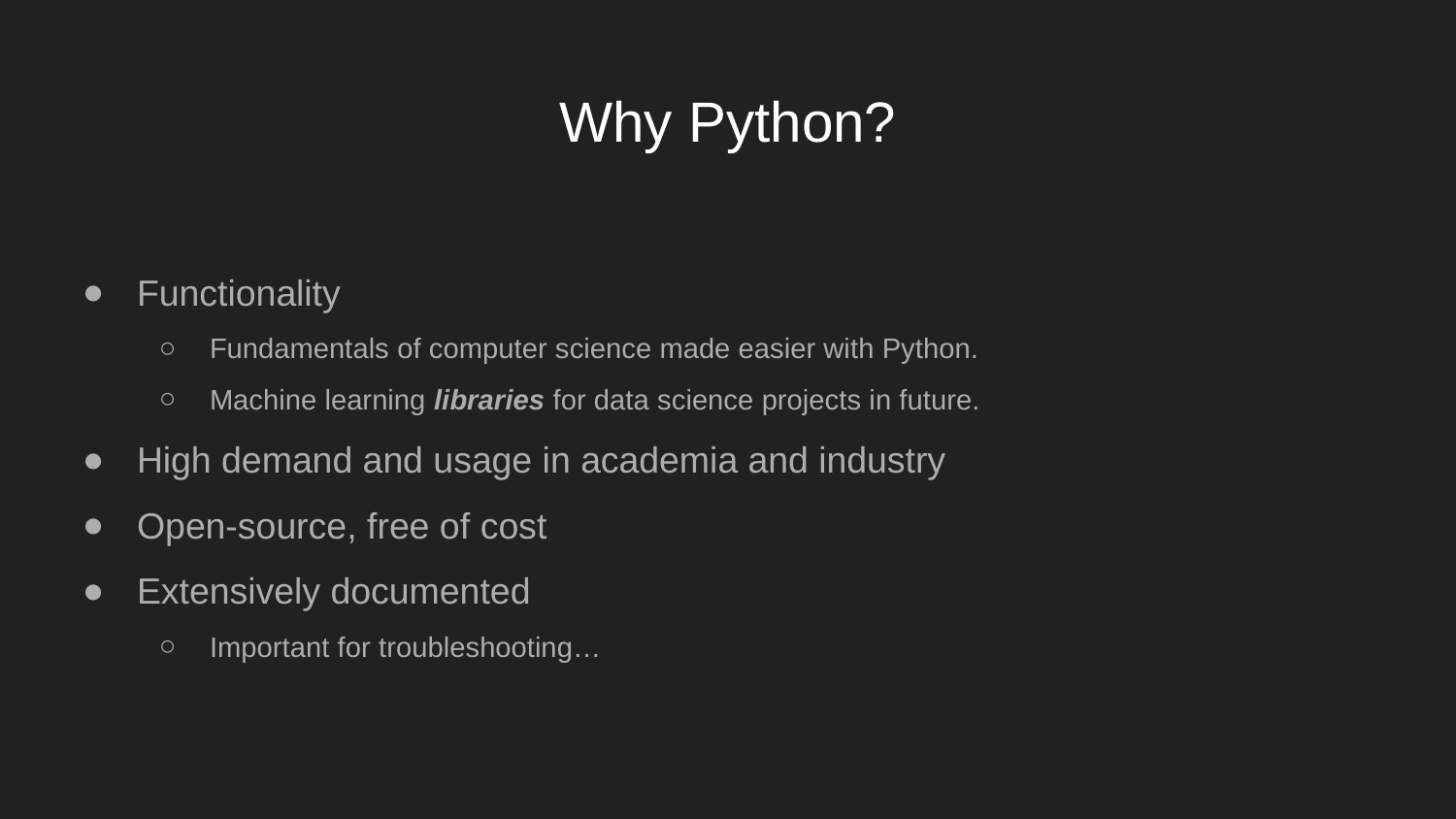

# Why Python?

Functionality
Fundamentals of computer science made easier with Python.
Machine learning libraries for data science projects in future.
High demand and usage in academia and industry
Open-source, free of cost
Extensively documented
Important for troubleshooting…